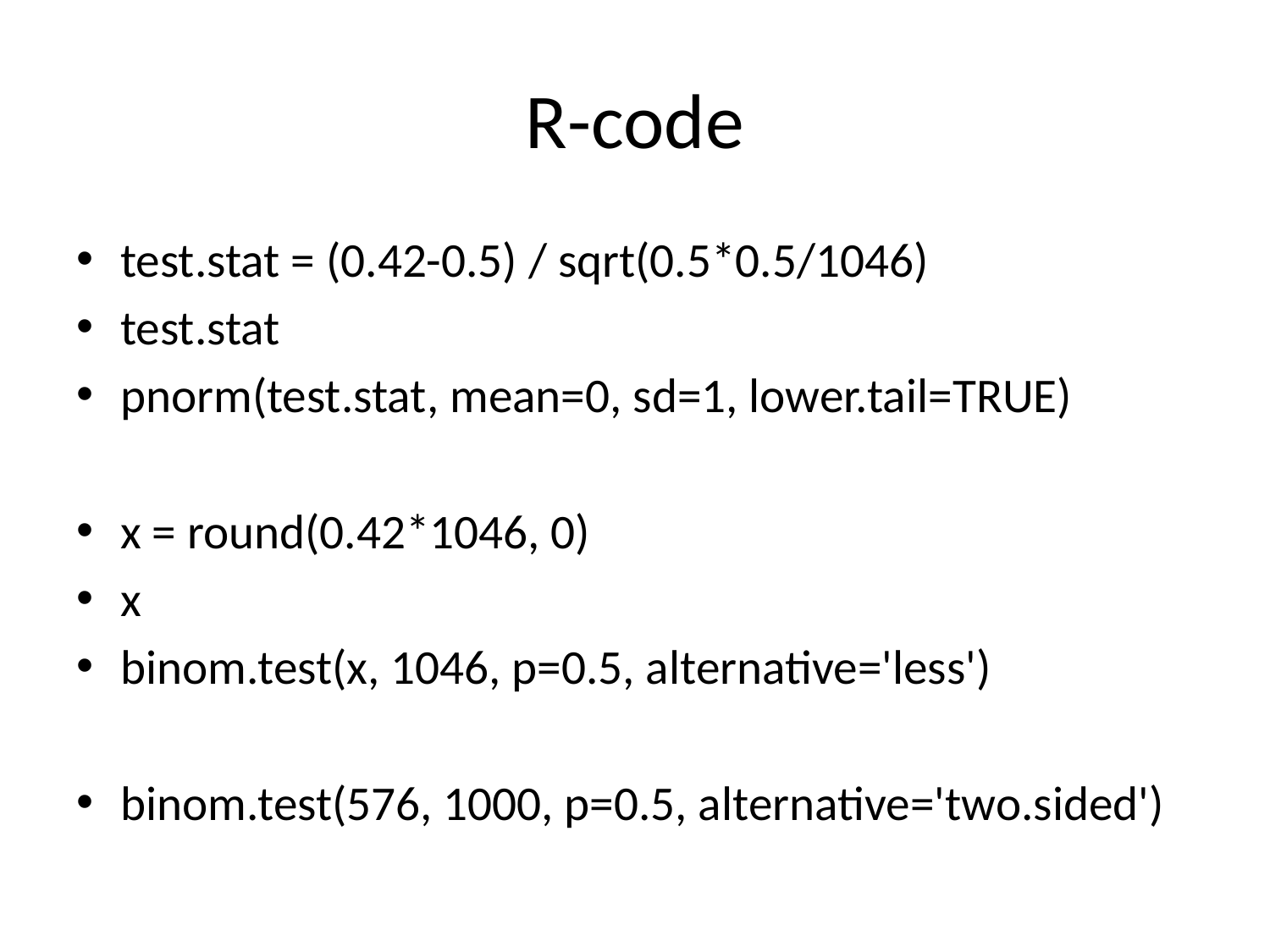

# R-code
test.stat = (0.42-0.5) / sqrt(0.5*0.5/1046)
test.stat
pnorm(test.stat, mean=0, sd=1, lower.tail=TRUE)

x = round(0.42*1046, 0)
x
binom.test(x, 1046, p=0.5, alternative='less')

binom.test(576, 1000, p=0.5, alternative='two.sided')